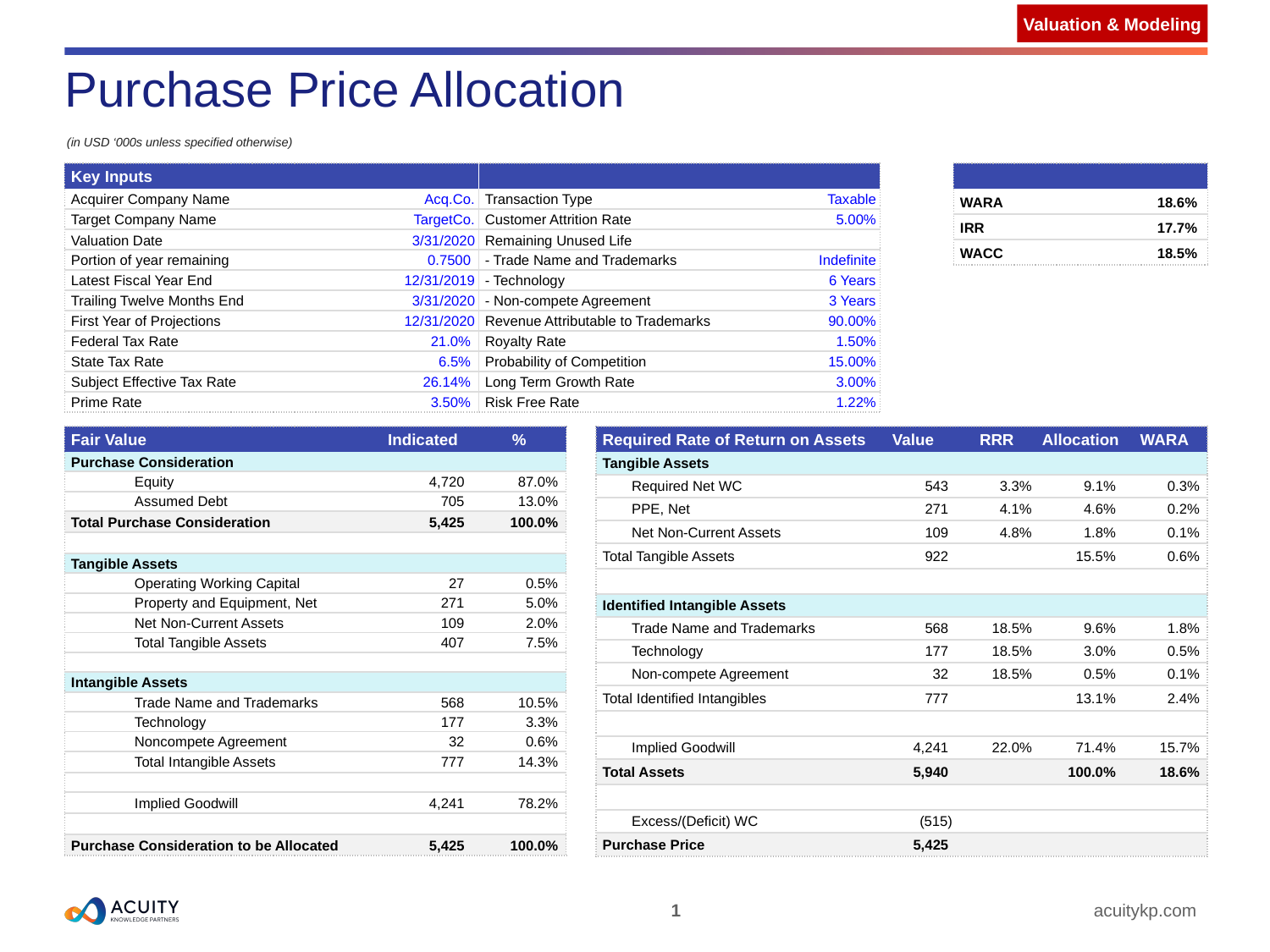

Valuation & Modeling
# Purchase Price Allocation
(in USD ‘000s unless specified otherwise)
| Key Inputs |  |  |  |  |  |  |
| --- | --- | --- | --- | --- | --- | --- |
| Acquirer Company Name |  |  | Acq.Co. | Transaction Type |  | Taxable |
| Target Company Name |  |  | TargetCo. | Customer Attrition Rate |  | 5.00% |
| Valuation Date |  |  | 3/31/2020 | Remaining Unused Life |  |  |
| Portion of year remaining |  |  | 0.7500 | - Trade Name and Trademarks |  | Indefinite |
| Latest Fiscal Year End |  |  | 12/31/2019 | - Technology |  | 6 Years |
| Trailing Twelve Months End |  |  | 3/31/2020 | - Non-compete Agreement |  | 3 Years |
| First Year of Projections |  |  | 12/31/2020 | Revenue Attributable to Trademarks |  | 90.00% |
| Federal Tax Rate |  |  | 21.0% | Royalty Rate |  | 1.50% |
| State Tax Rate |  |  | 6.5% | Probability of Competition |  | 15.00% |
| Subject Effective Tax Rate |  |  | 26.14% | Long Term Growth Rate |  | 3.00% |
| Prime Rate |  |  | 3.50% | Risk Free Rate |  | 1.22% |
|  |  |
| --- | --- |
| WARA | 18.6% |
| IRR | 17.7% |
| WACC | 18.5% |
| Fair Value |  |  |  | Indicated | % |
| --- | --- | --- | --- | --- | --- |
| Purchase Consideration |  |  |  |  |  |
|  | Equity |  |  | 4,720 | 87.0% |
|  | Assumed Debt |  |  | 705 | 13.0% |
| Total Purchase Consideration |  |  |  | 5,425 | 100.0% |
|  |  |  |  |  |  |
| Tangible Assets |  |  |  |  |  |
|  | Operating Working Capital |  |  | 27 | 0.5% |
|  | Property and Equipment, Net |  |  | 271 | 5.0% |
|  | Net Non-Current Assets |  |  | 109 | 2.0% |
|  | Total Tangible Assets |  |  | 407 | 7.5% |
|  |  |  |  |  |  |
| Intangible Assets |  |  |  |  |  |
|  | Trade Name and Trademarks |  |  | 568 | 10.5% |
|  | Technology |  |  | 177 | 3.3% |
|  | Noncompete Agreement |  |  | 32 | 0.6% |
|  | Total Intangible Assets |  |  | 777 | 14.3% |
|  |  |  |  |  |  |
|  | Implied Goodwill |  |  | 4,241 | 78.2% |
|  |  |  |  |  |  |
| Purchase Consideration to be Allocated |  |  |  | 5,425 | 100.0% |
| Required Rate of Return on Assets |  |  | Value | RRR | Allocation | WARA |
| --- | --- | --- | --- | --- | --- | --- |
| Tangible Assets |  |  |  |  |  |  |
|  | Required Net WC |  | 543 | 3.3% | 9.1% | 0.3% |
|  | PPE, Net |  | 271 | 4.1% | 4.6% | 0.2% |
|  | Net Non-Current Assets |  | 109 | 4.8% | 1.8% | 0.1% |
| Total Tangible Assets |  |  | 922 |  | 15.5% | 0.6% |
|  |  |  |  |  |  |  |
| Identified Intangible Assets |  |  |  |  |  |  |
|  | Trade Name and Trademarks |  | 568 | 18.5% | 9.6% | 1.8% |
|  | Technology |  | 177 | 18.5% | 3.0% | 0.5% |
|  | Non-compete Agreement |  | 32 | 18.5% | 0.5% | 0.1% |
| Total Identified Intangibles |  |  | 777 |  | 13.1% | 2.4% |
|  |  |  |  |  |  |  |
|  | Implied Goodwill |  | 4,241 | 22.0% | 71.4% | 15.7% |
| Total Assets |  |  | 5,940 |  | 100.0% | 18.6% |
|  |  |  |  |  |  |  |
|  | Excess/(Deficit) WC |  | (515) |  |  |  |
| Purchase Price |  |  | 5,425 |  |  |  |